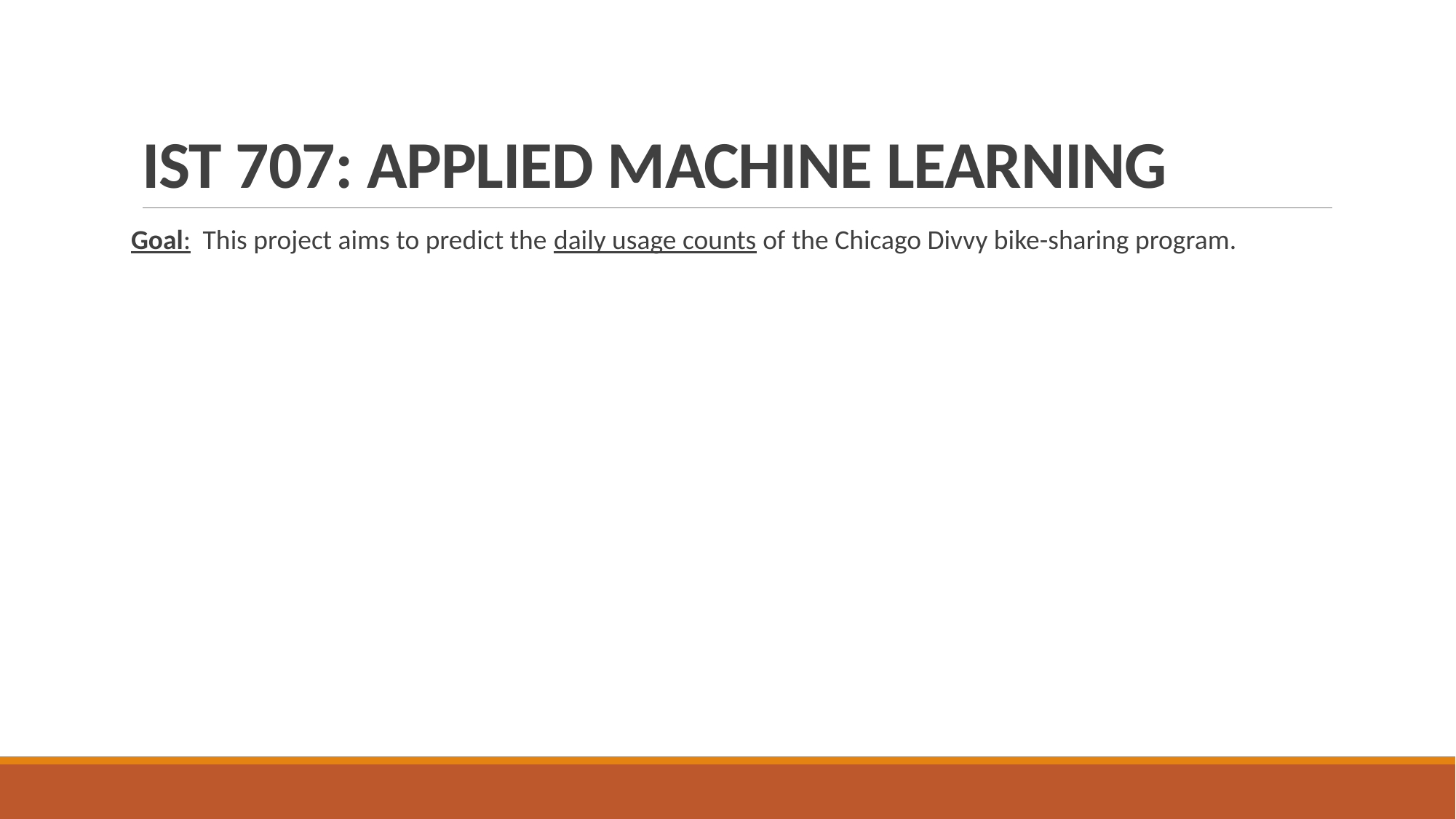

# IST 707: APPLIED MACHINE LEARNING
Goal:  This project aims to predict the daily usage counts of the Chicago Divvy bike-sharing program.